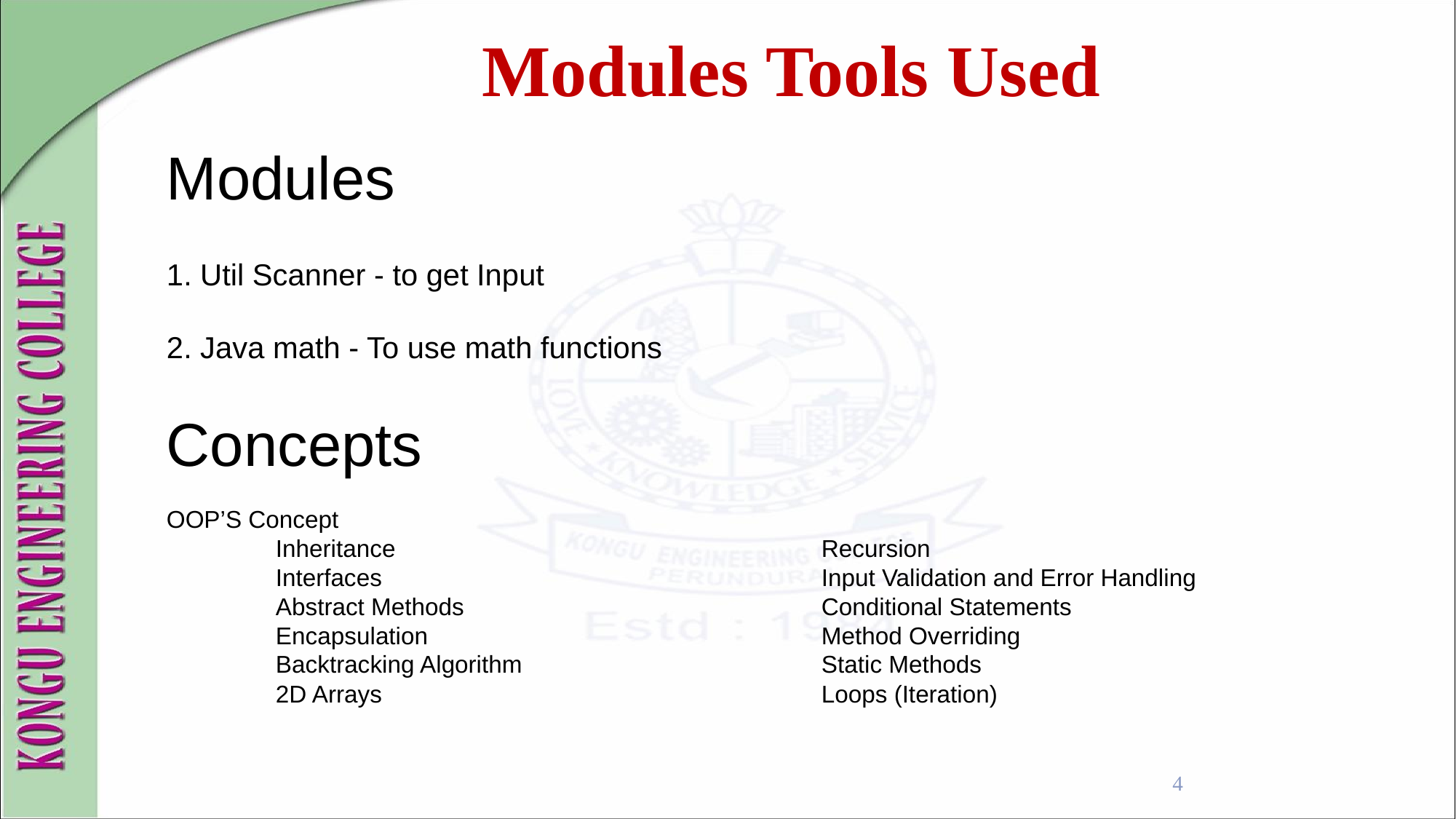

Modules Tools Used

Modules

1. Util Scanner - to get Input

2. Java math - To use math functions

Concepts

OOP’S Concept
	Inheritance				Recursion
	Interfaces					Input Validation and Error Handling
	Abstract Methods				Conditional Statements
	Encapsulation				Method Overriding
	Backtracking Algorithm			Static Methods
	2D Arrays					Loops (Iteration)

4